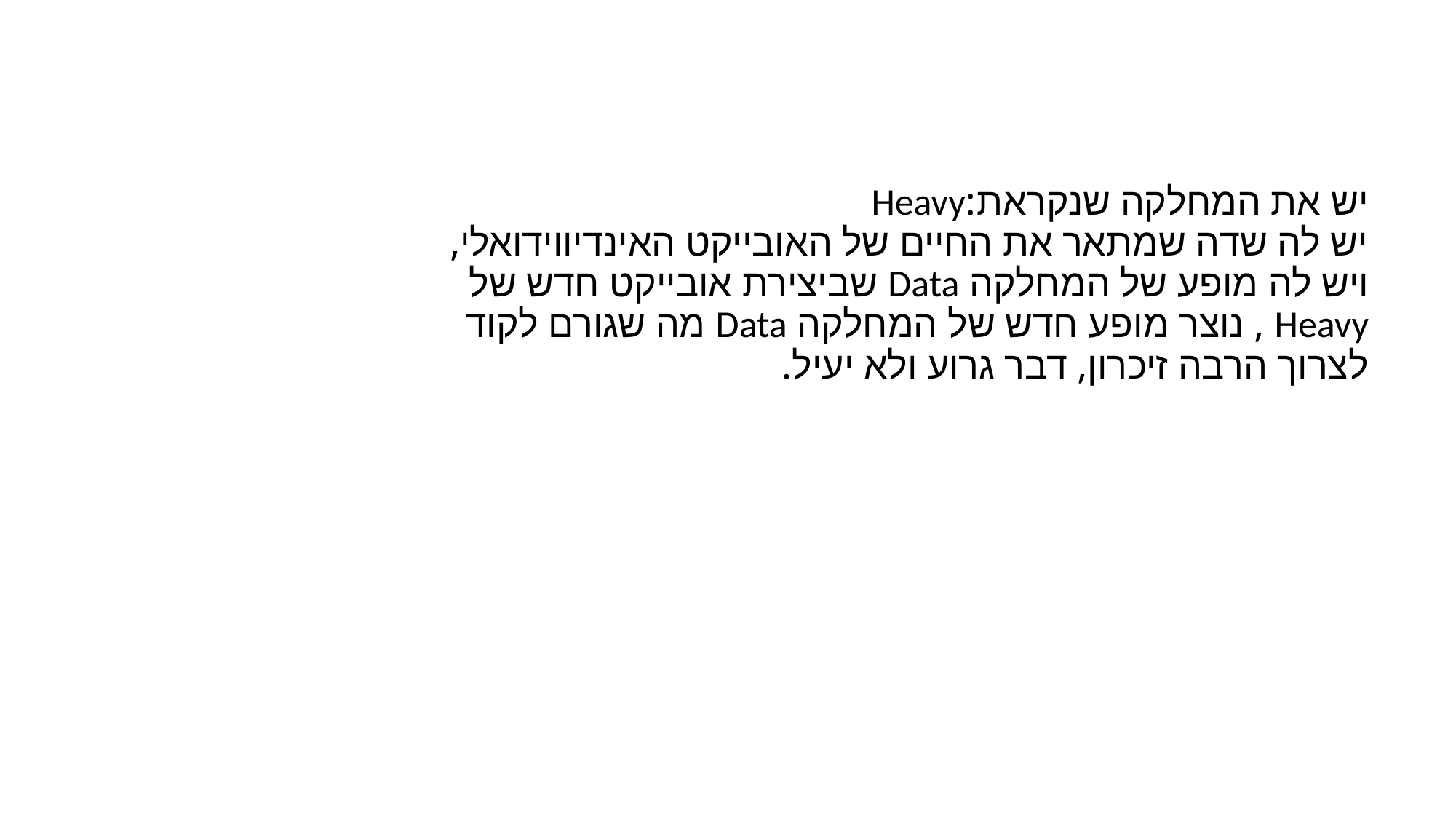

# יש את המחלקה שנקראת:Heavy יש לה שדה שמתאר את החיים של האובייקט האינדיווידואלי, ויש לה מופע של המחלקה Data שביצירת אובייקט חדש של Heavy , נוצר מופע חדש של המחלקה Data מה שגורם לקוד לצרוך הרבה זיכרון, דבר גרוע ולא יעיל.